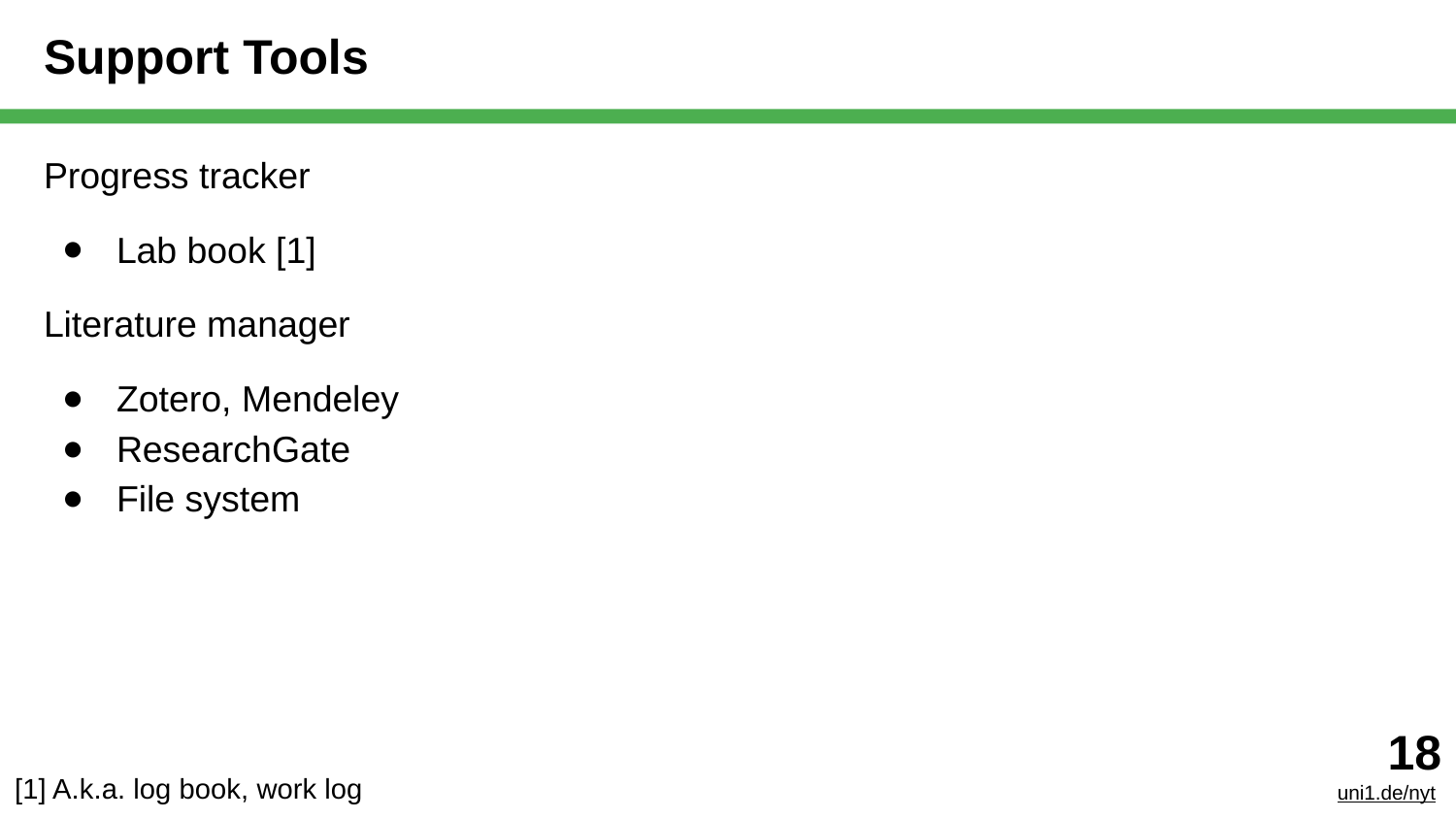

# Support Tools
Progress tracker
Lab book [1]
Literature manager
Zotero, Mendeley
ResearchGate
File system

18
uni1.de/nyt
[1] A.k.a. log book, work log